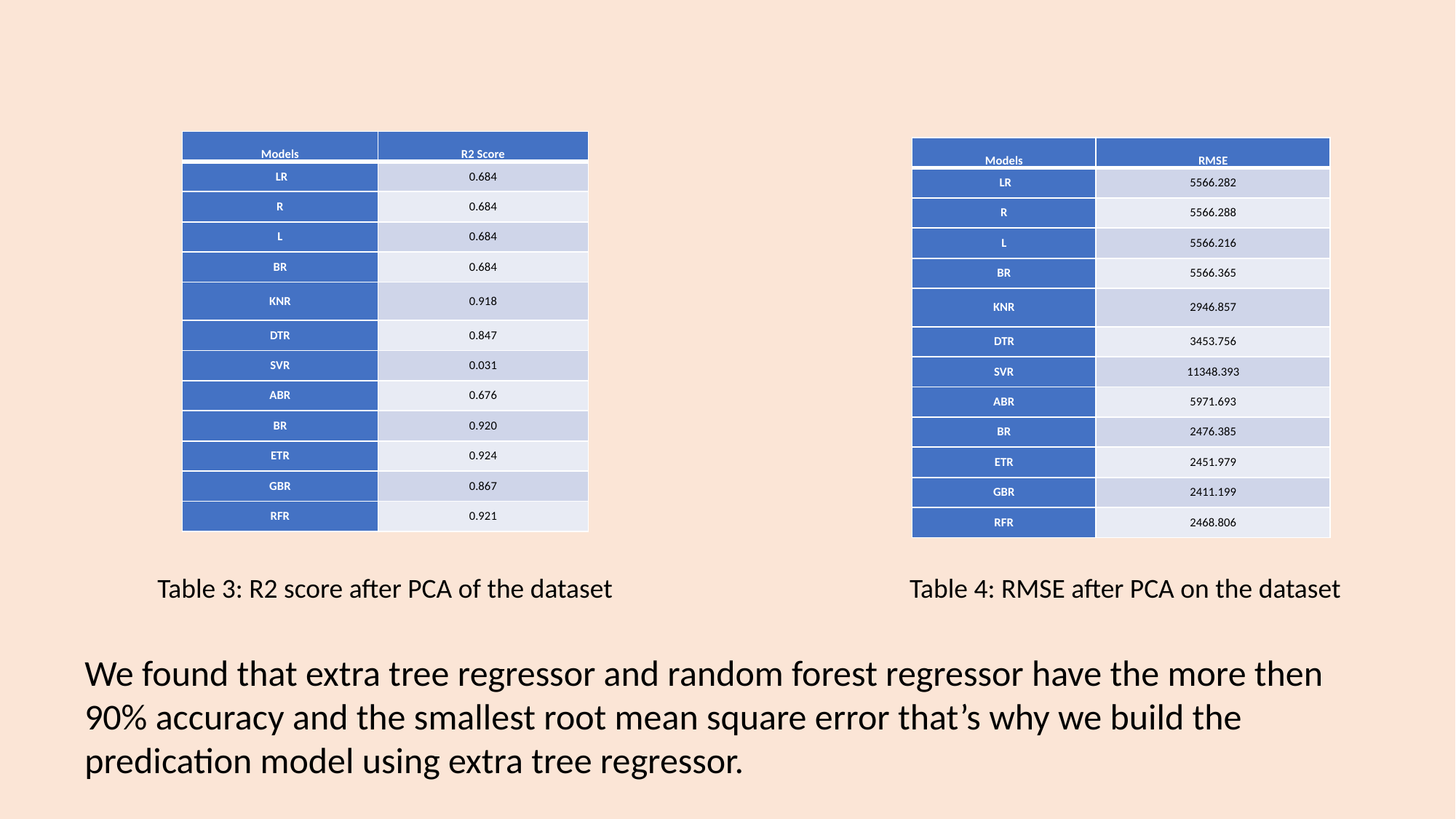

#
| Models | R2 Score |
| --- | --- |
| LR | 0.684 |
| R | 0.684 |
| L | 0.684 |
| BR | 0.684 |
| KNR | 0.918 |
| DTR | 0.847 |
| SVR | 0.031 |
| ABR | 0.676 |
| BR | 0.920 |
| ETR | 0.924 |
| GBR | 0.867 |
| RFR | 0.921 |
| Models | RMSE |
| --- | --- |
| LR | 5566.282 |
| R | 5566.288 |
| L | 5566.216 |
| BR | 5566.365 |
| KNR | 2946.857 |
| DTR | 3453.756 |
| SVR | 11348.393 |
| ABR | 5971.693 |
| BR | 2476.385 |
| ETR | 2451.979 |
| GBR | 2411.199 |
| RFR | 2468.806 |
Table 3: R2 score after PCA of the dataset

Table 4: RMSE after PCA on the dataset

We found that extra tree regressor and random forest regressor have the more then 90% accuracy and the smallest root mean square error that’s why we build the predication model using extra tree regressor.